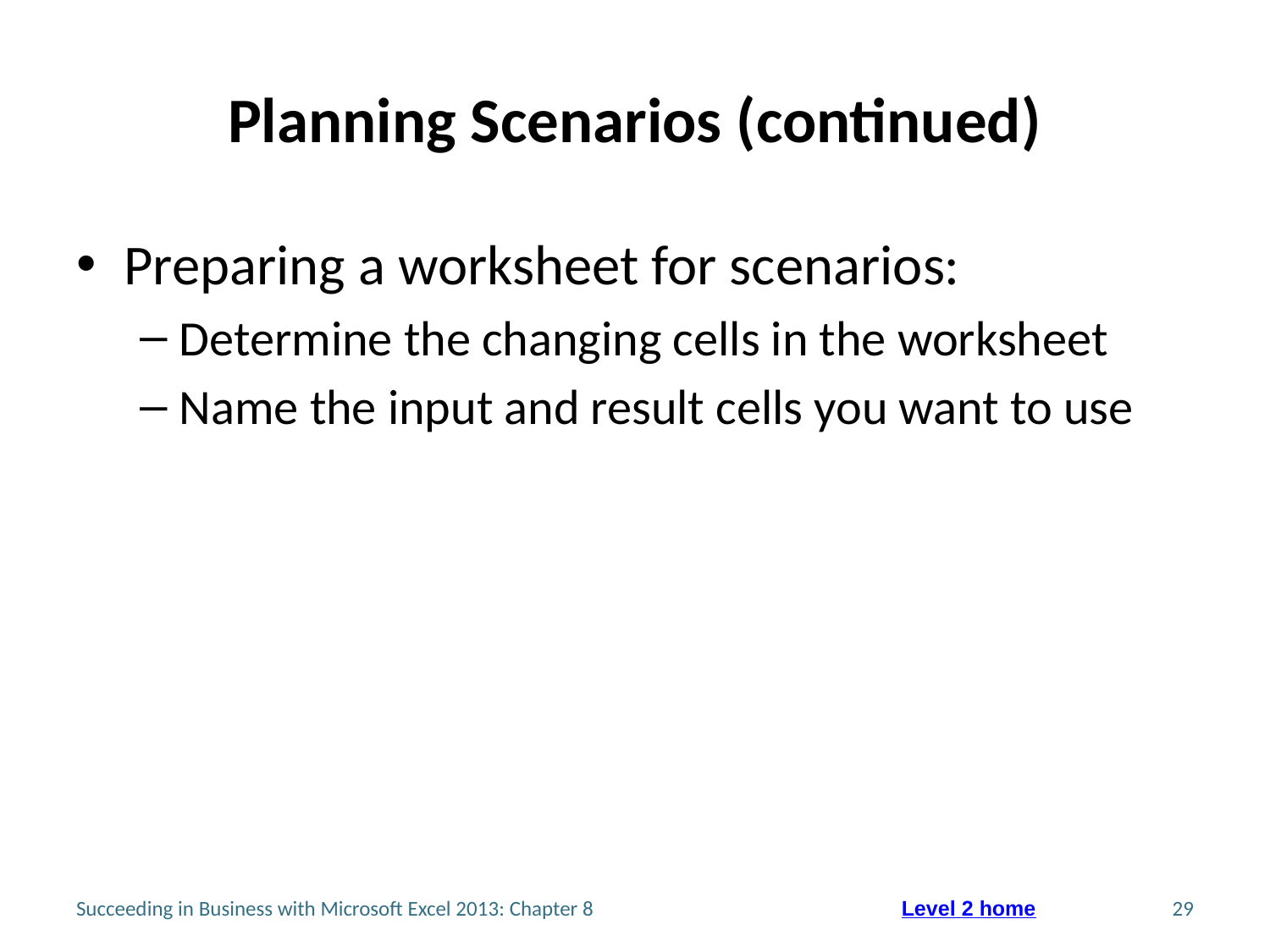

# Planning Scenarios (continued)
Preparing a worksheet for scenarios:
Determine the changing cells in the worksheet
Name the input and result cells you want to use
Succeeding in Business with Microsoft Excel 2013: Chapter 8
29
Level 2 home